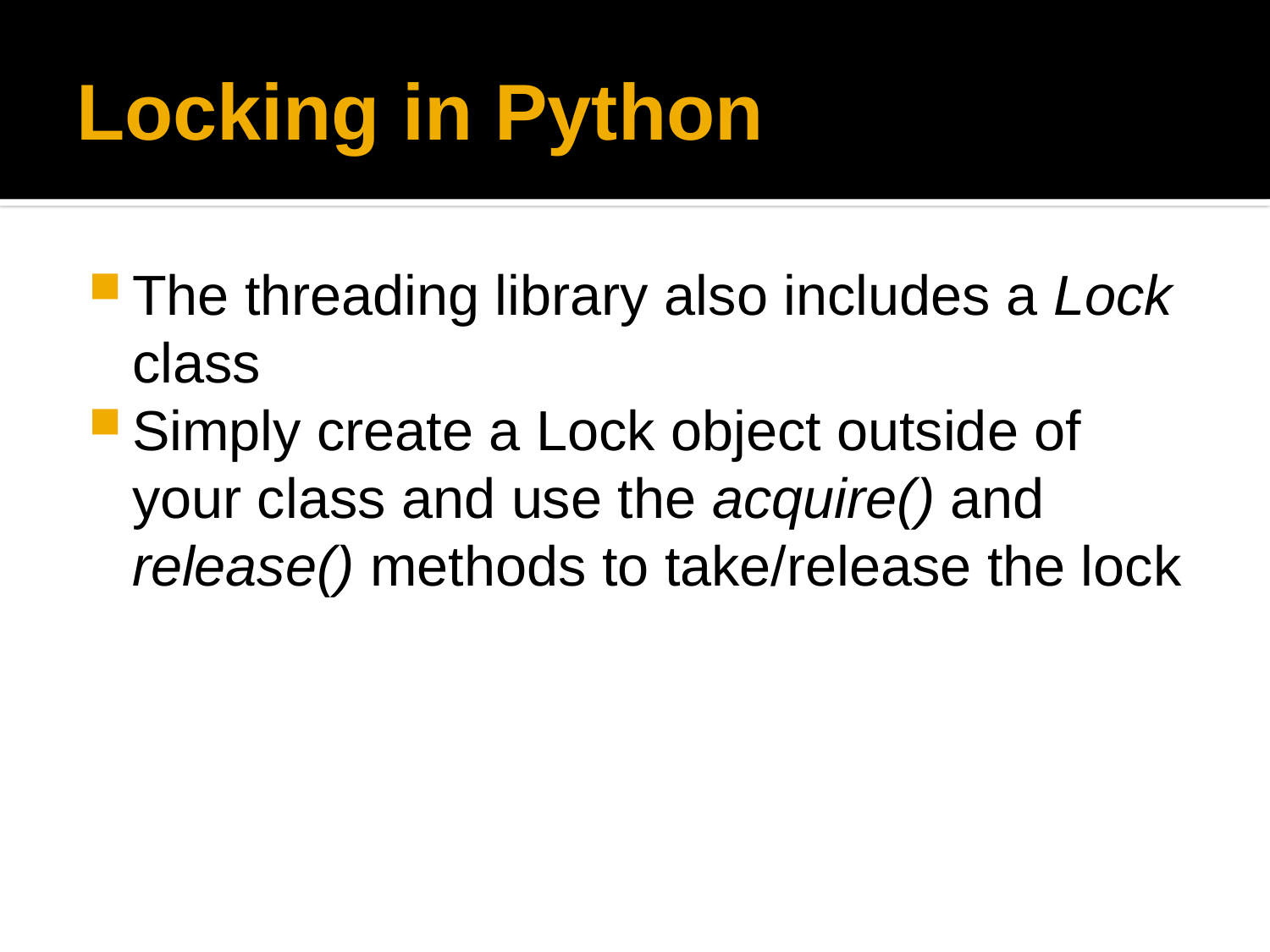

# Locking in Python
The threading library also includes a Lock class
Simply create a Lock object outside of your class and use the acquire() and release() methods to take/release the lock